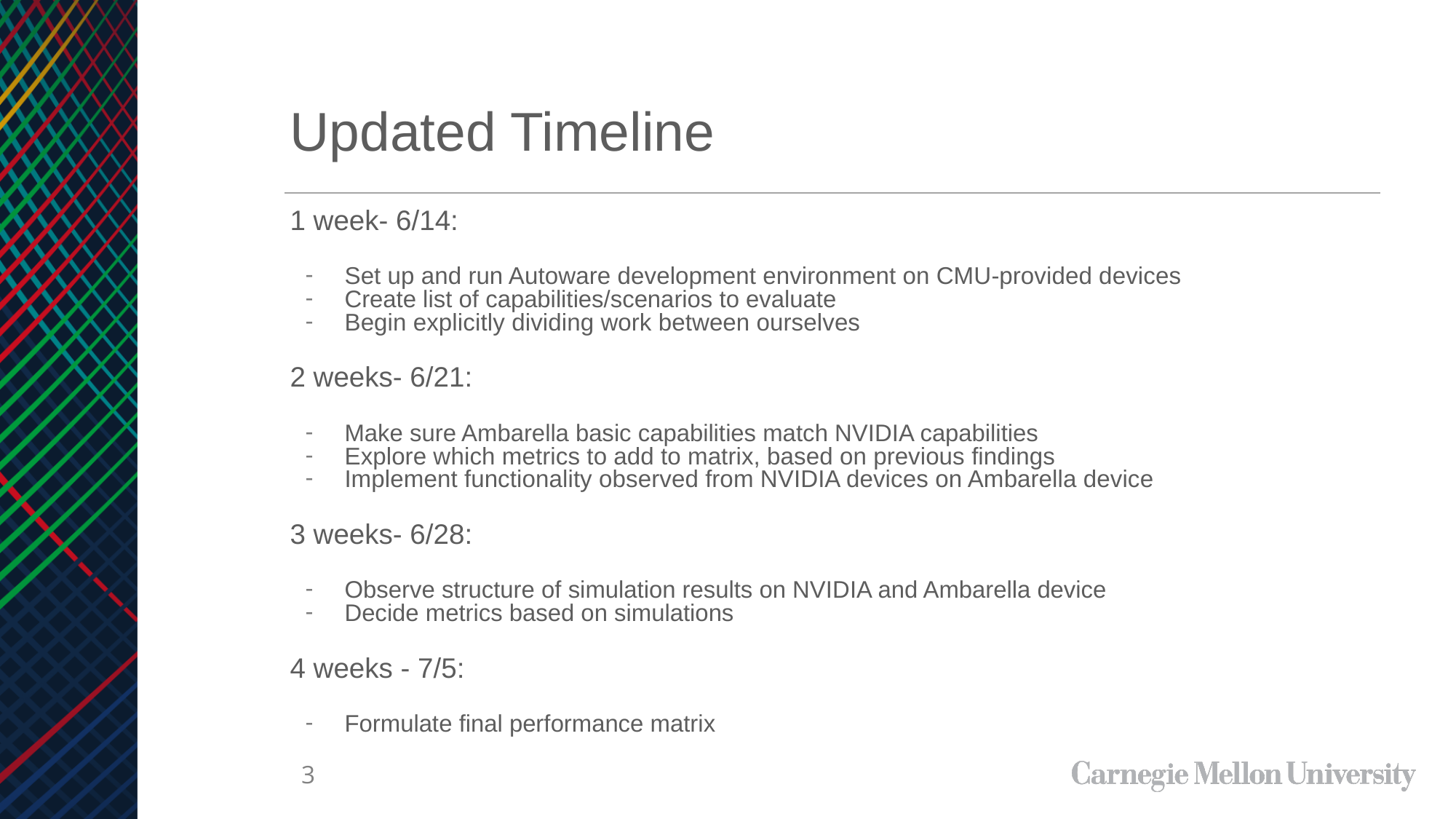

Updated Timeline
1 week- 6/14:
Set up and run Autoware development environment on CMU-provided devices
Create list of capabilities/scenarios to evaluate
Begin explicitly dividing work between ourselves
2 weeks- 6/21:
Make sure Ambarella basic capabilities match NVIDIA capabilities
Explore which metrics to add to matrix, based on previous findings
Implement functionality observed from NVIDIA devices on Ambarella device
3 weeks- 6/28:
Observe structure of simulation results on NVIDIA and Ambarella device
Decide metrics based on simulations
4 weeks - 7/5:
Formulate final performance matrix
3